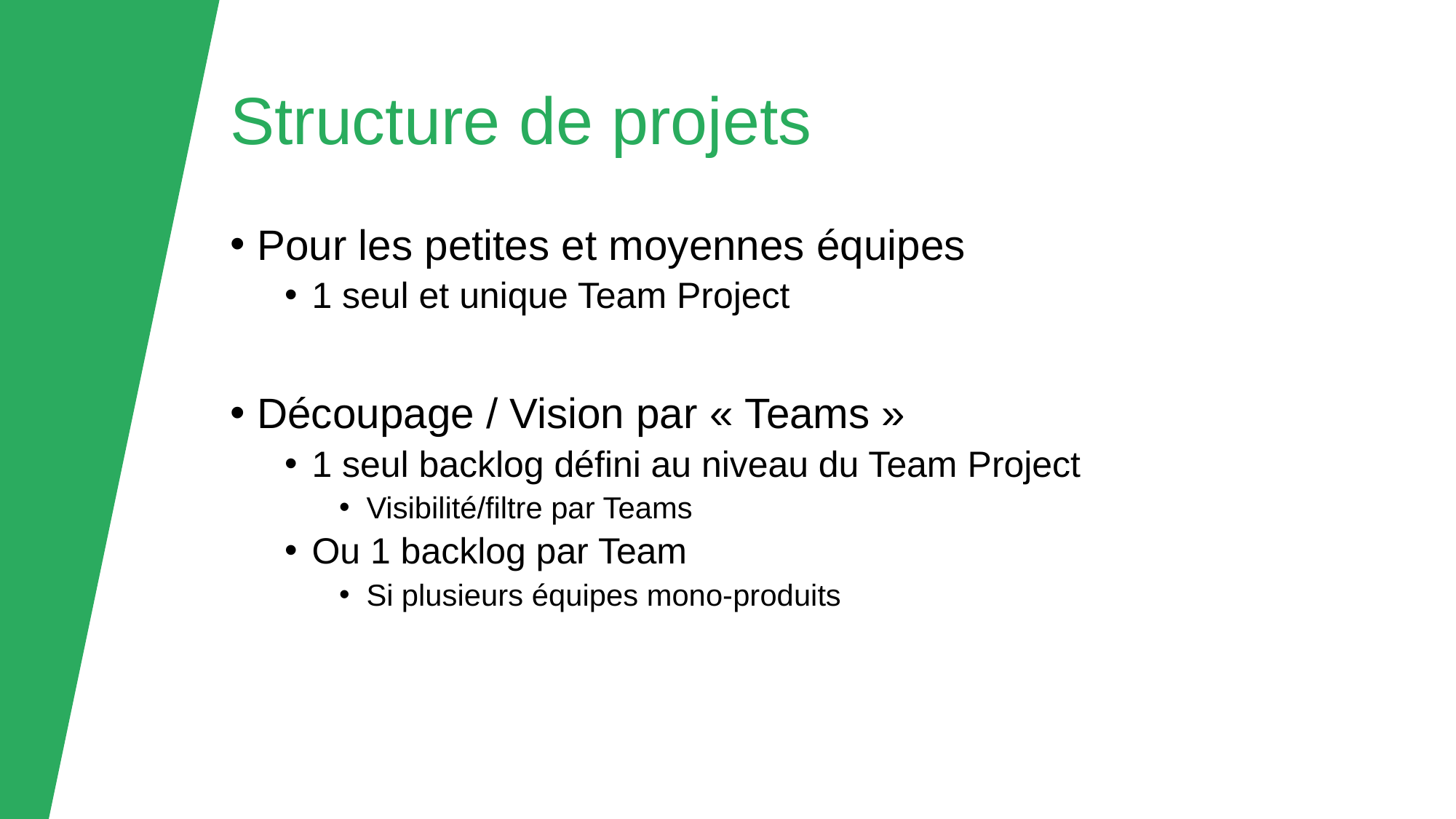

# Structure de projets
Pour les petites et moyennes équipes
1 seul et unique Team Project

Découpage / Vision par « Teams »
1 seul backlog défini au niveau du Team Project
Visibilité/filtre par Teams
Ou 1 backlog par Team
Si plusieurs équipes mono-produits